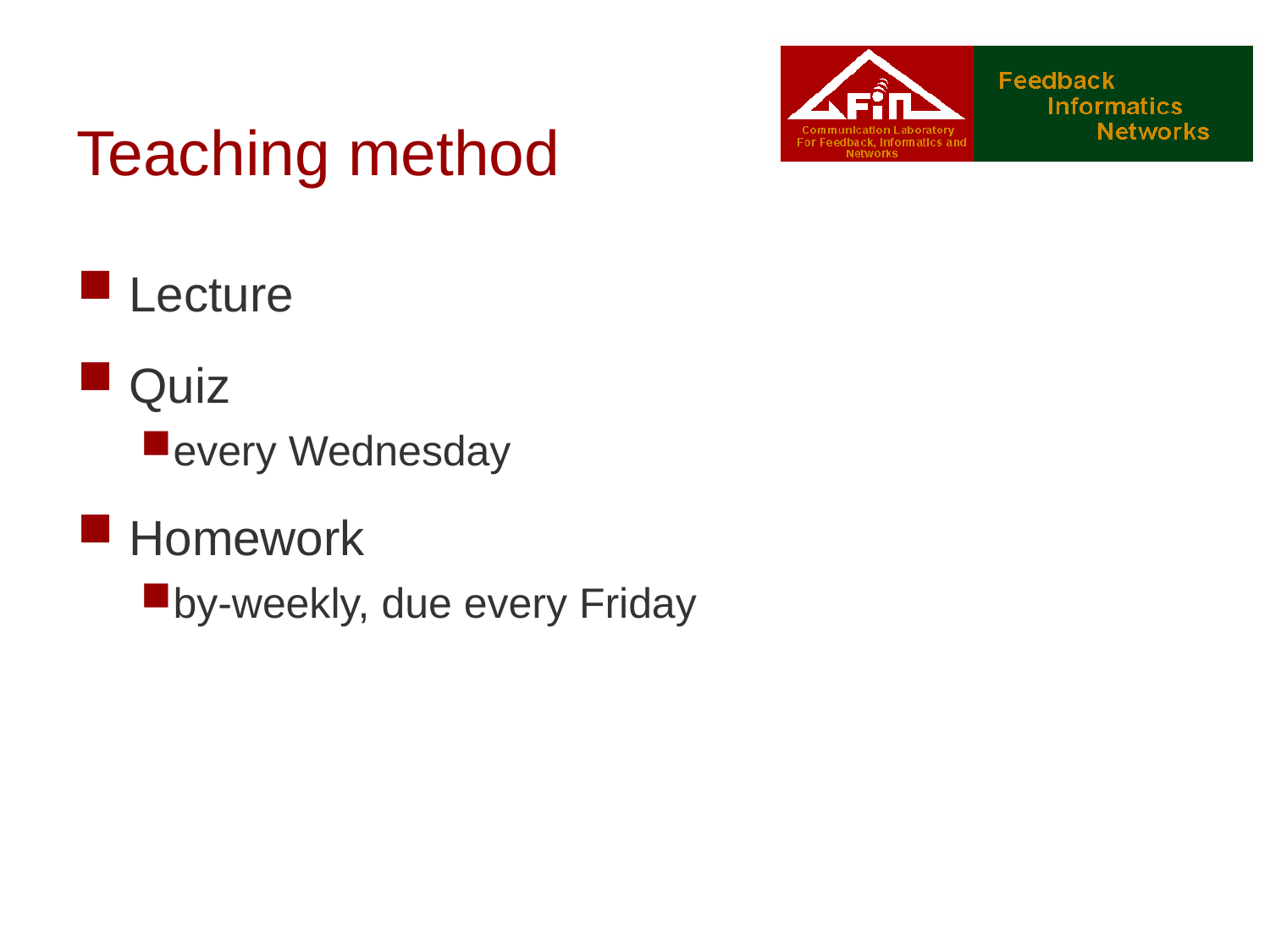

# Teaching method
 Lecture
 Quiz
every Wednesday
 Homework
by-weekly, due every Friday